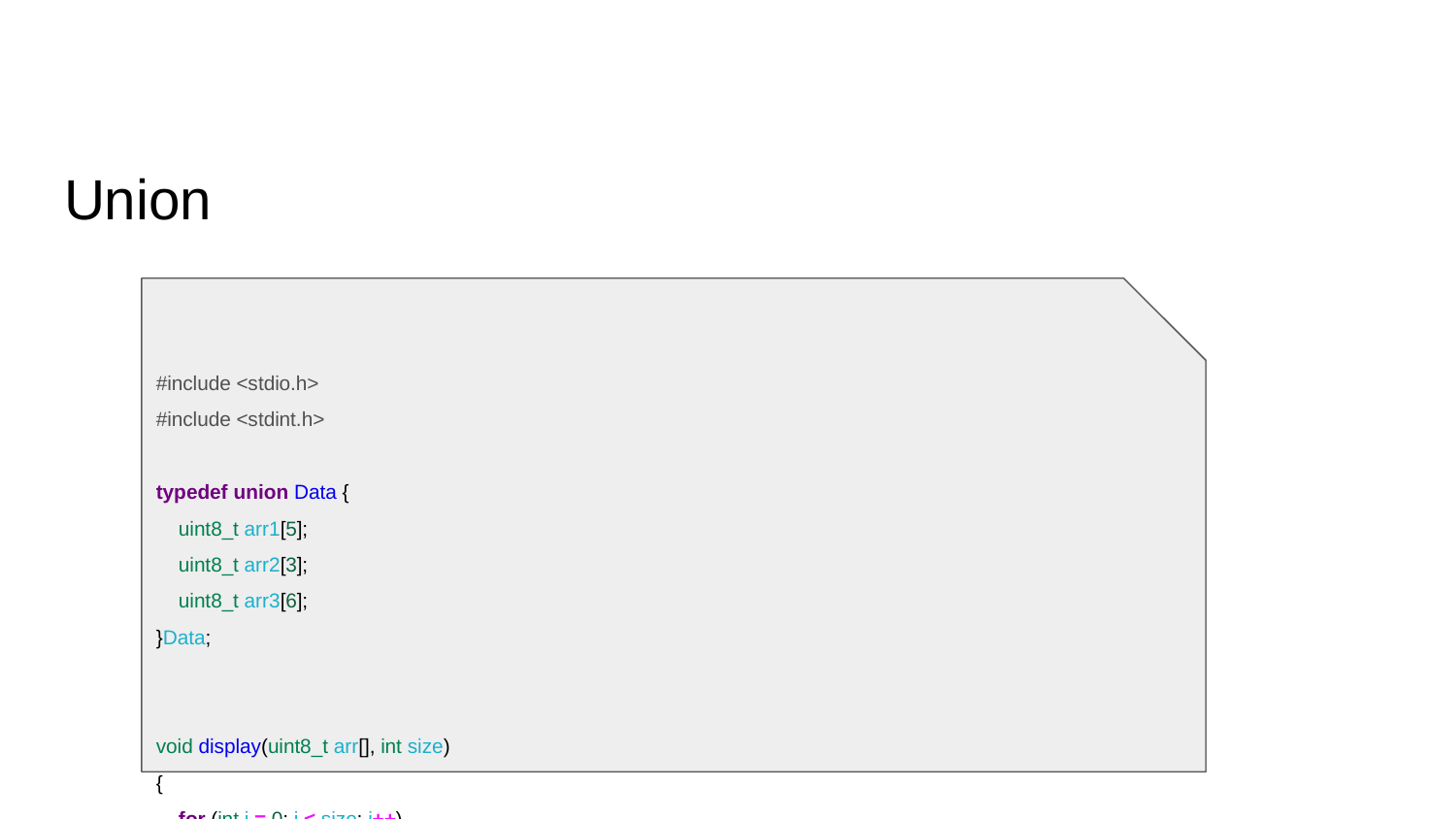

# Union

#include <stdio.h>
#include <stdint.h>

typedef union Data {
    uint8_t arr1[5];
    uint8_t arr2[3];
    uint8_t arr3[6];
}Data;

void display(uint8_t arr[], int size)
{
    for (int i = 0; i < size; i++)
    {
        printf("arr[%d]: %d\n",i, arr[i]);
    }
    printf("----------\n");
}

void display_address(uint8_t arr[], int size)
{
    for (int i = 0; i < size; i++)
    {
        printf("address of arr[%d]: %p\n",i, &arr[i]);
    }
    printf("----------\n");
}

int main()
{
    Data data_test;

    data_test.arr1[0] = 11;
    data_test.arr1[1] = 12;
    data_test.arr1[2] = 13;
    data_test.arr1[3] = 14;
    data_test.arr1[4] = 15;
    display(data_test.arr1,5);

    data_test.arr2[0] = 21;
    data_test.arr2[1] = 22;
    data_test.arr2[2] = 23;
    display(data_test.arr2,3);
    display(data_test.arr1,5);

    data_test.arr3[0] = 31;
    data_test.arr3[1] = 32;
    data_test.arr3[2] = 33;
    data_test.arr3[3] = 34;
    data_test.arr3[4] = 35;
    data_test.arr3[5] = 36;
    display(data_test.arr3,6);

    display_address(data_test.arr1,5);
    display_address(data_test.arr2,3);
    display_address(data_test.arr3,6);

}